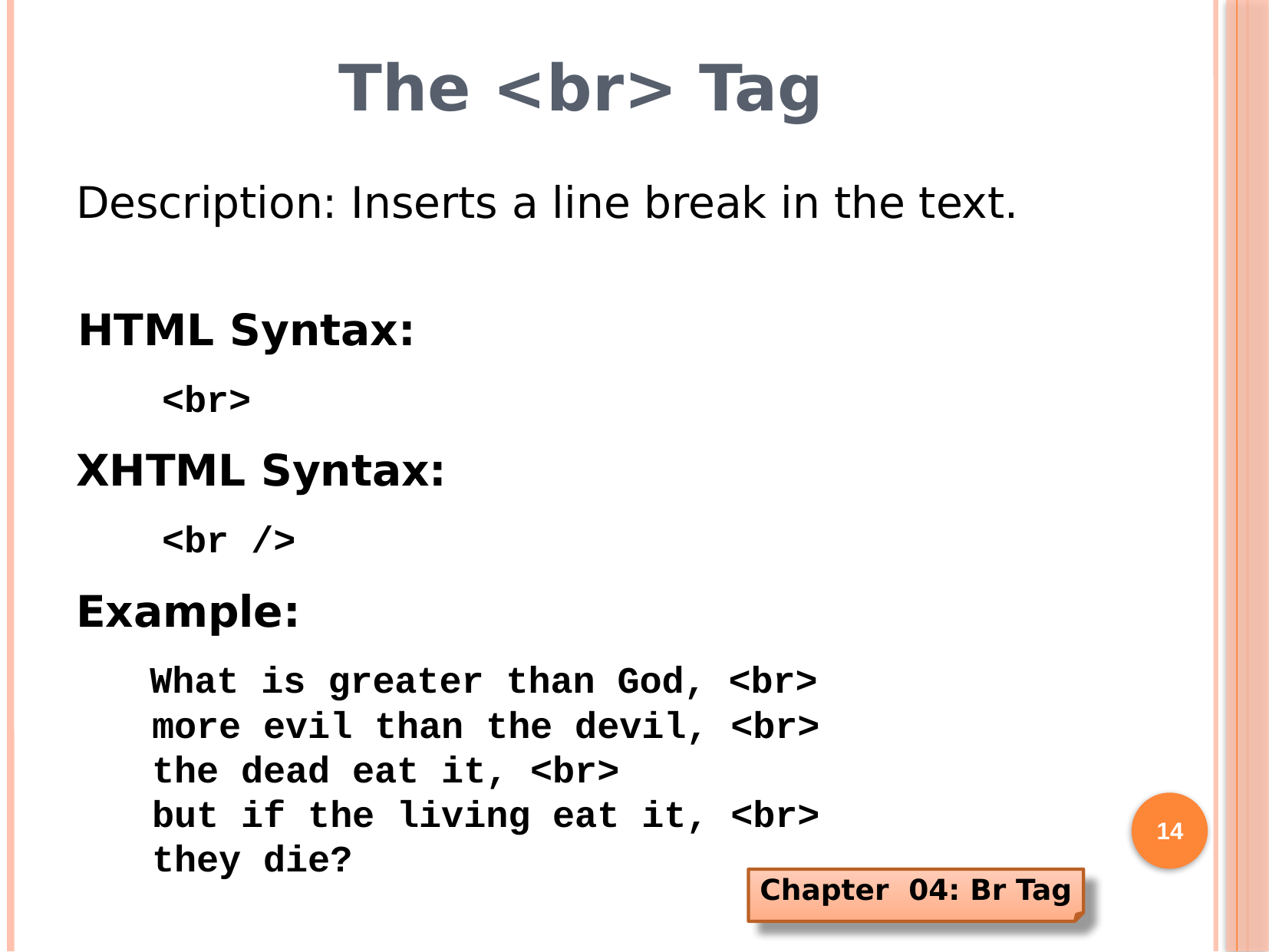

# The <br> Tag
Description: Inserts a line break in the text.
HTML Syntax:
<br>
XHTML Syntax:
<br />
Example:
What is greater than God, <br>
more evil than the devil, <br>
the dead eat it, <br>
but if the living eat it, <br>
they die?
14
Chapter  04: Br Tag